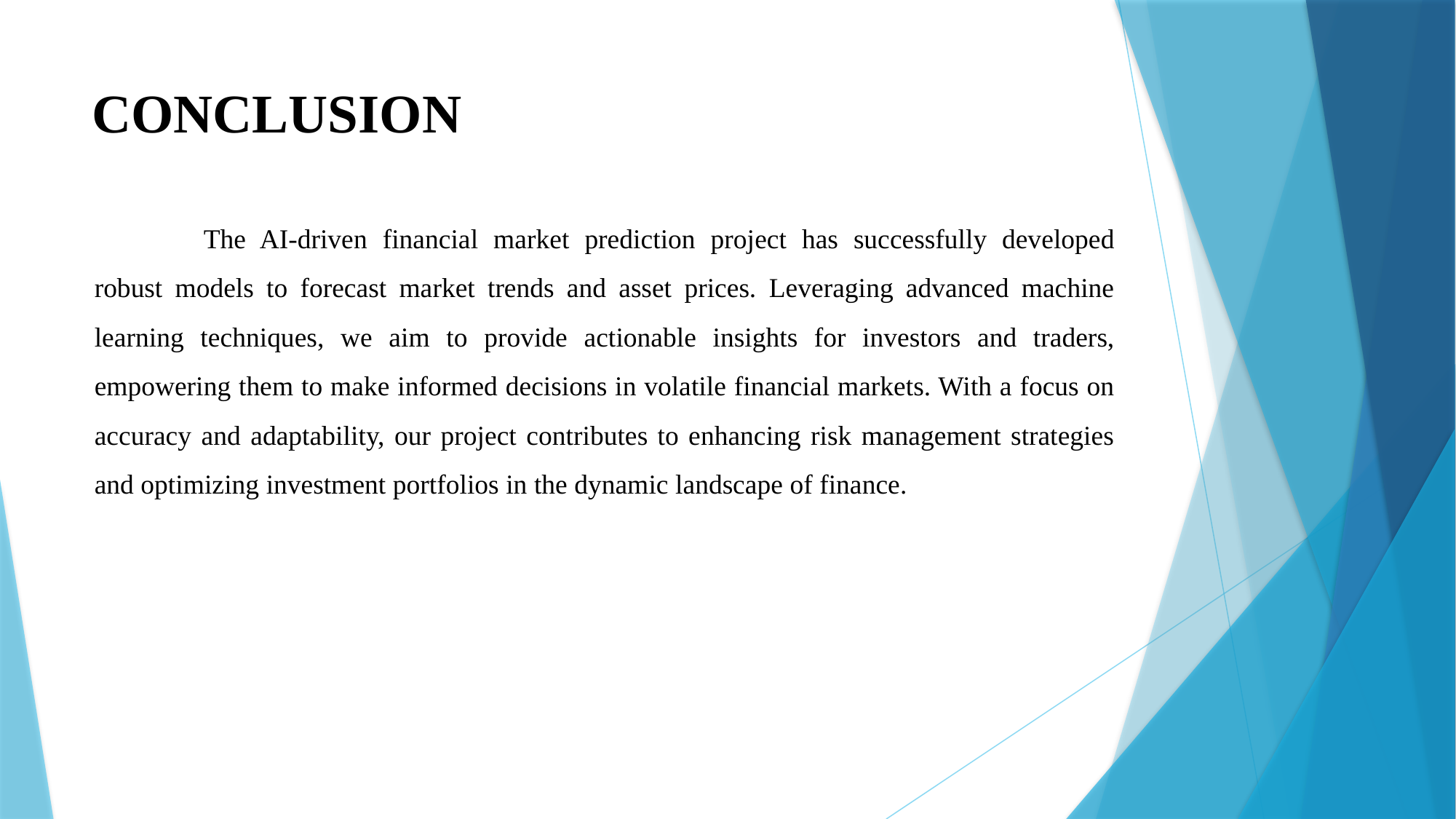

# CONCLUSION
	The AI-driven financial market prediction project has successfully developed robust models to forecast market trends and asset prices. Leveraging advanced machine learning techniques, we aim to provide actionable insights for investors and traders, empowering them to make informed decisions in volatile financial markets. With a focus on accuracy and adaptability, our project contributes to enhancing risk management strategies and optimizing investment portfolios in the dynamic landscape of finance.